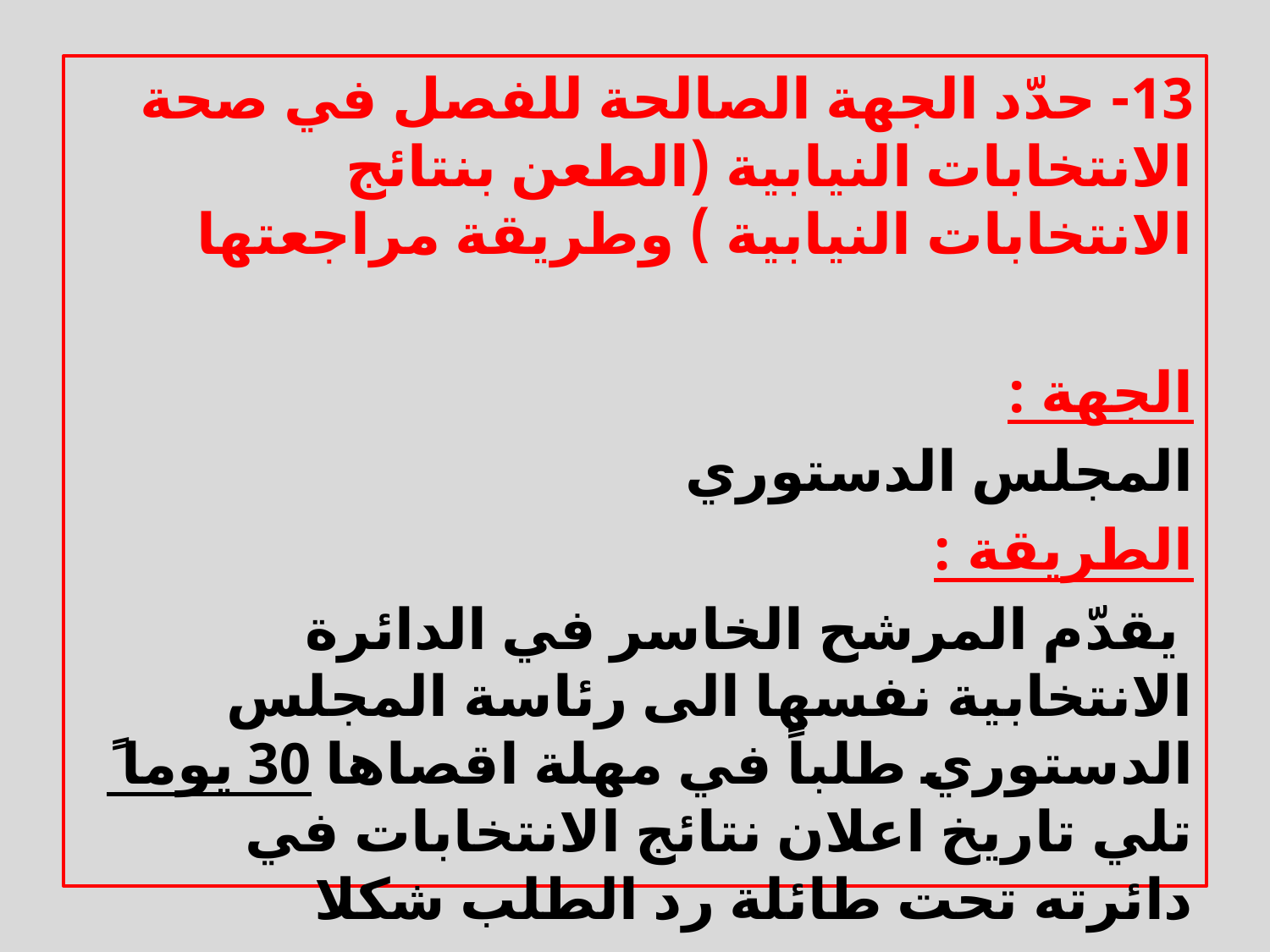

13- حدّد الجهة الصالحة للفصل في صحة الانتخابات النيابية (الطعن بنتائج الانتخابات النيابية ) وطريقة مراجعتها

الجهة :
المجلس الدستوري
الطريقة :
 يقدّم المرشح الخاسر في الدائرة الانتخابية نفسها الى رئاسة المجلس الدستوري طلباً في مهلة اقصاها 30 يوما ً تلي تاريخ اعلان نتائج الانتخابات في دائرته تحت طائلة رد الطلب شكلا